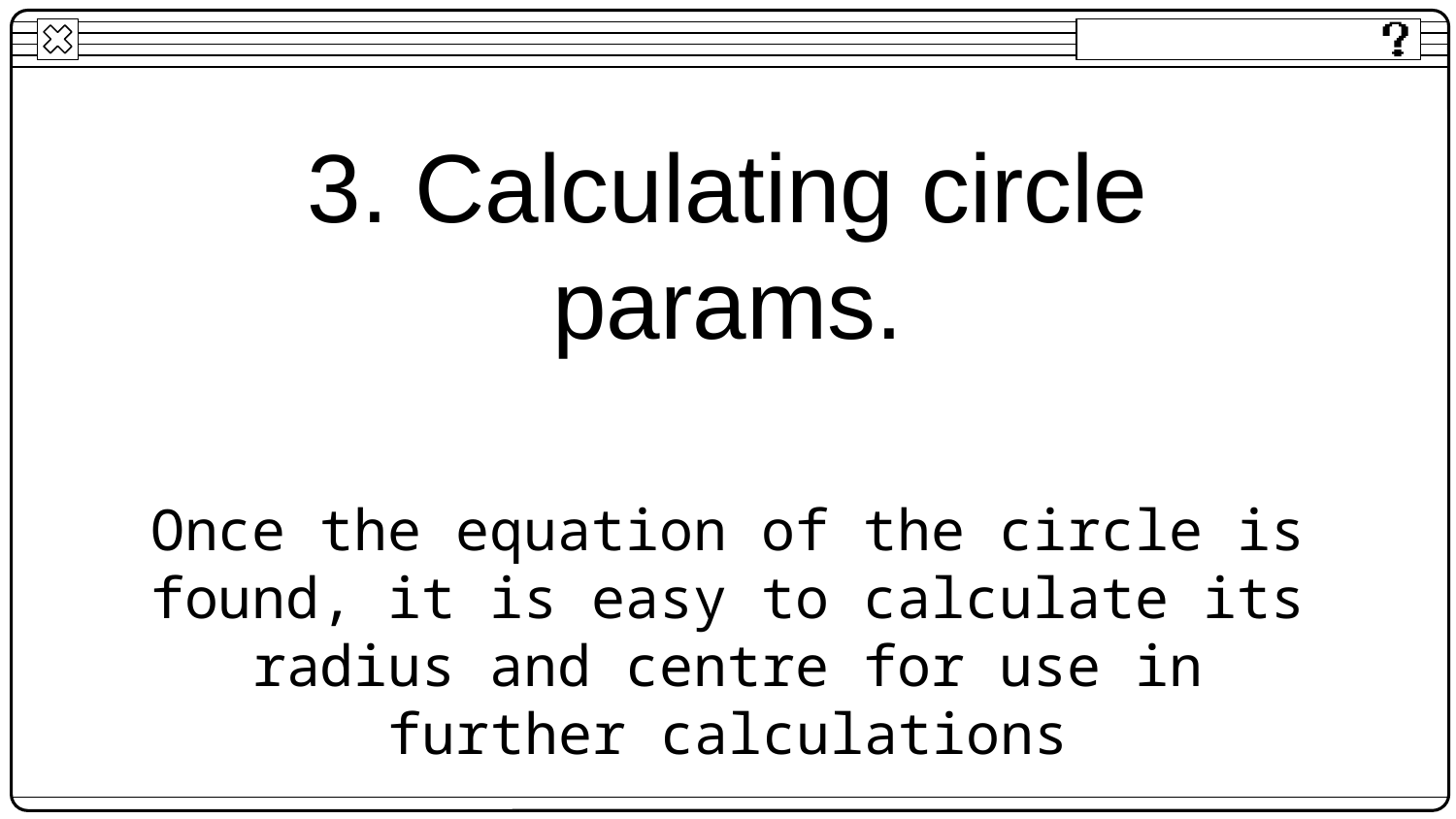

# 3. Calculating circle params. Once the equation of the circle is found, it is easy to calculate its radius and centre for use in further calculations